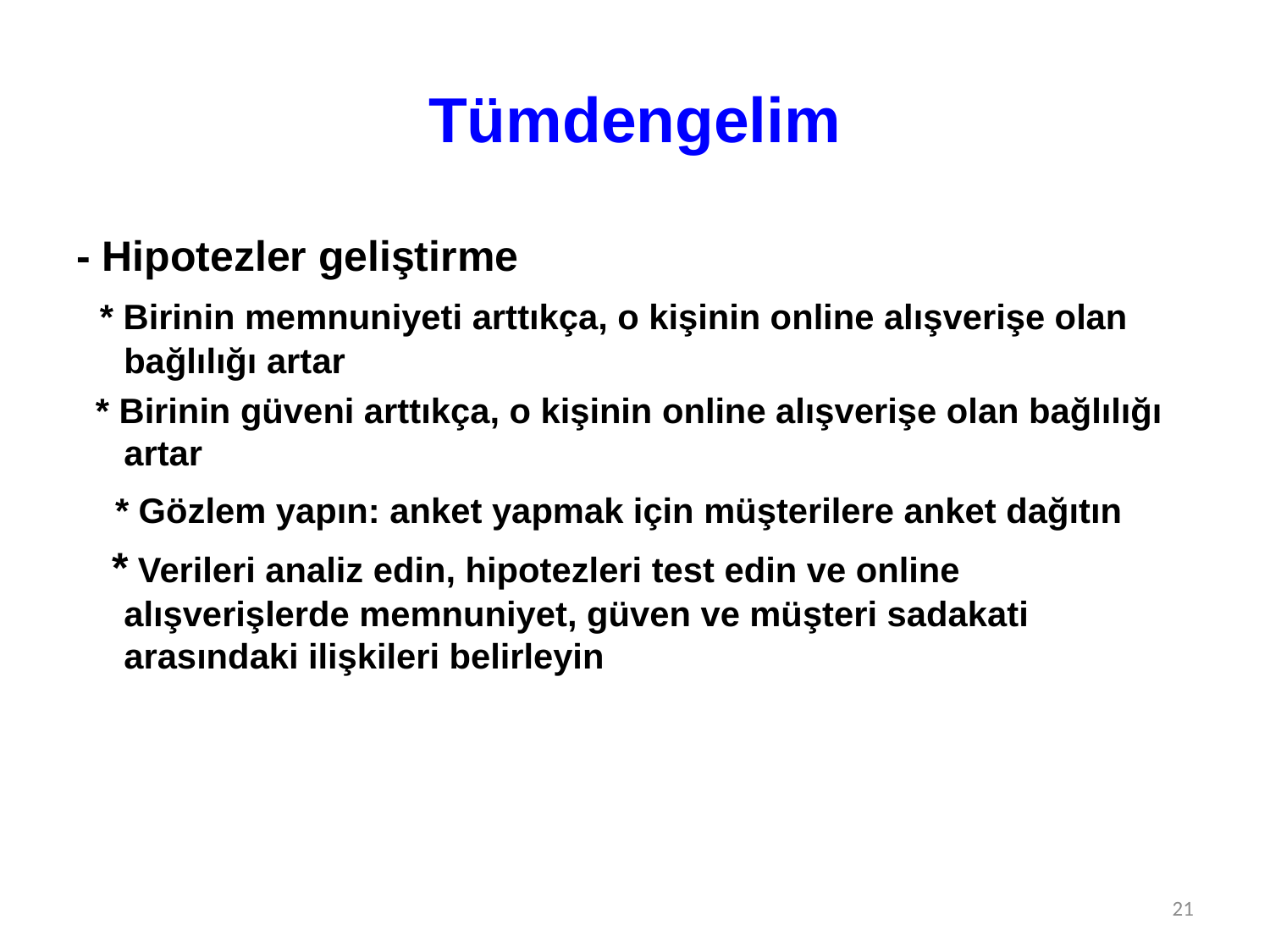

# Tümdengelim
- Hipotezler geliştirme
  * Birinin memnuniyeti arttıkça, o kişinin online alışverişe olan bağlılığı artar
  * Birinin güveni arttıkça, o kişinin online alışverişe olan bağlılığı artar
    * Gözlem yapın: anket yapmak için müşterilere anket dağıtın
   * Verileri analiz edin, hipotezleri test edin ve online alışverişlerde memnuniyet, güven ve müşteri sadakati arasındaki ilişkileri belirleyin
21